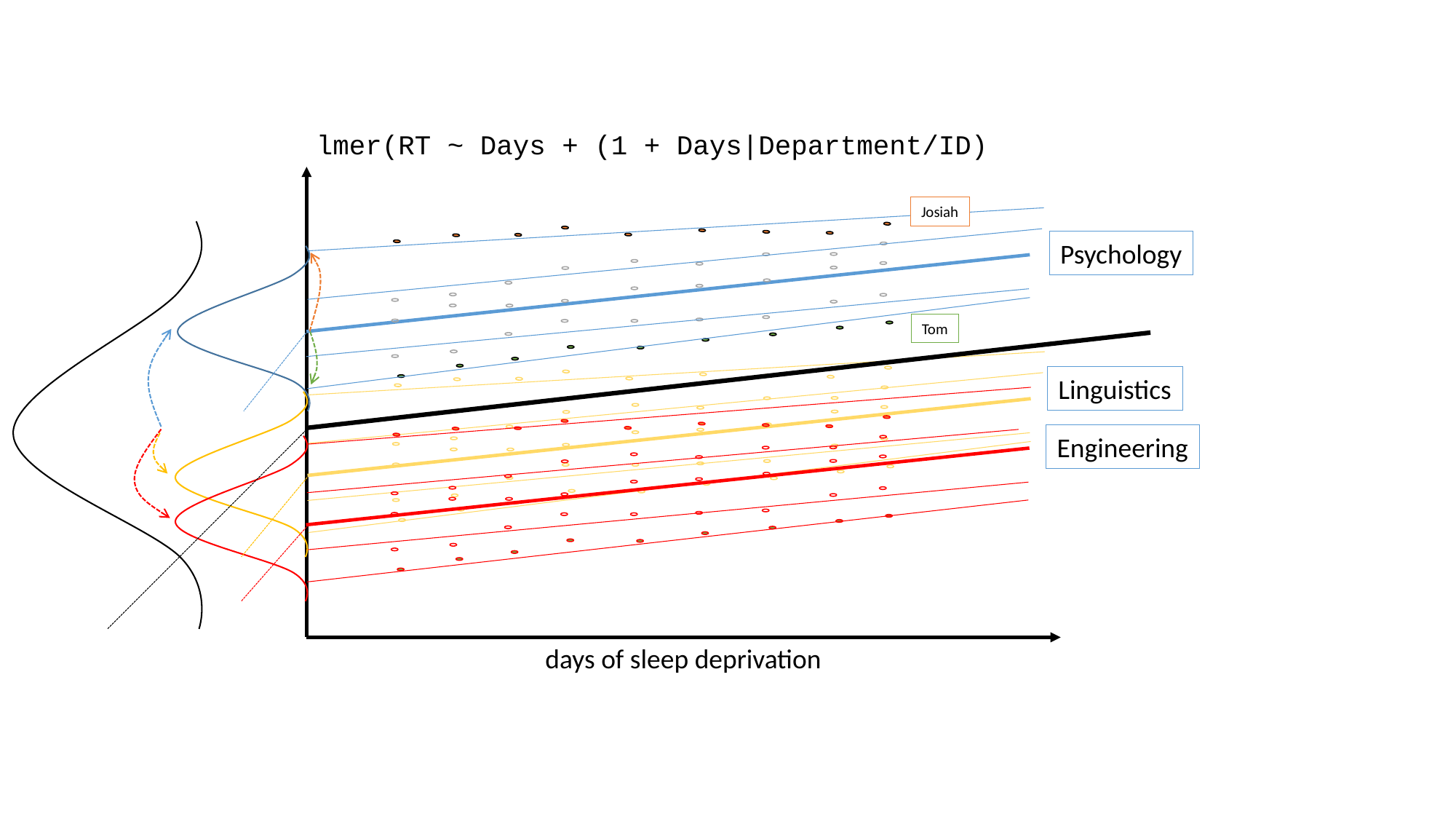

lmer(RT ~ Days + (1 + Days|Department/ID)
Josiah

Tom

Psychology

Linguistics

Engineering

days of sleep deprivation